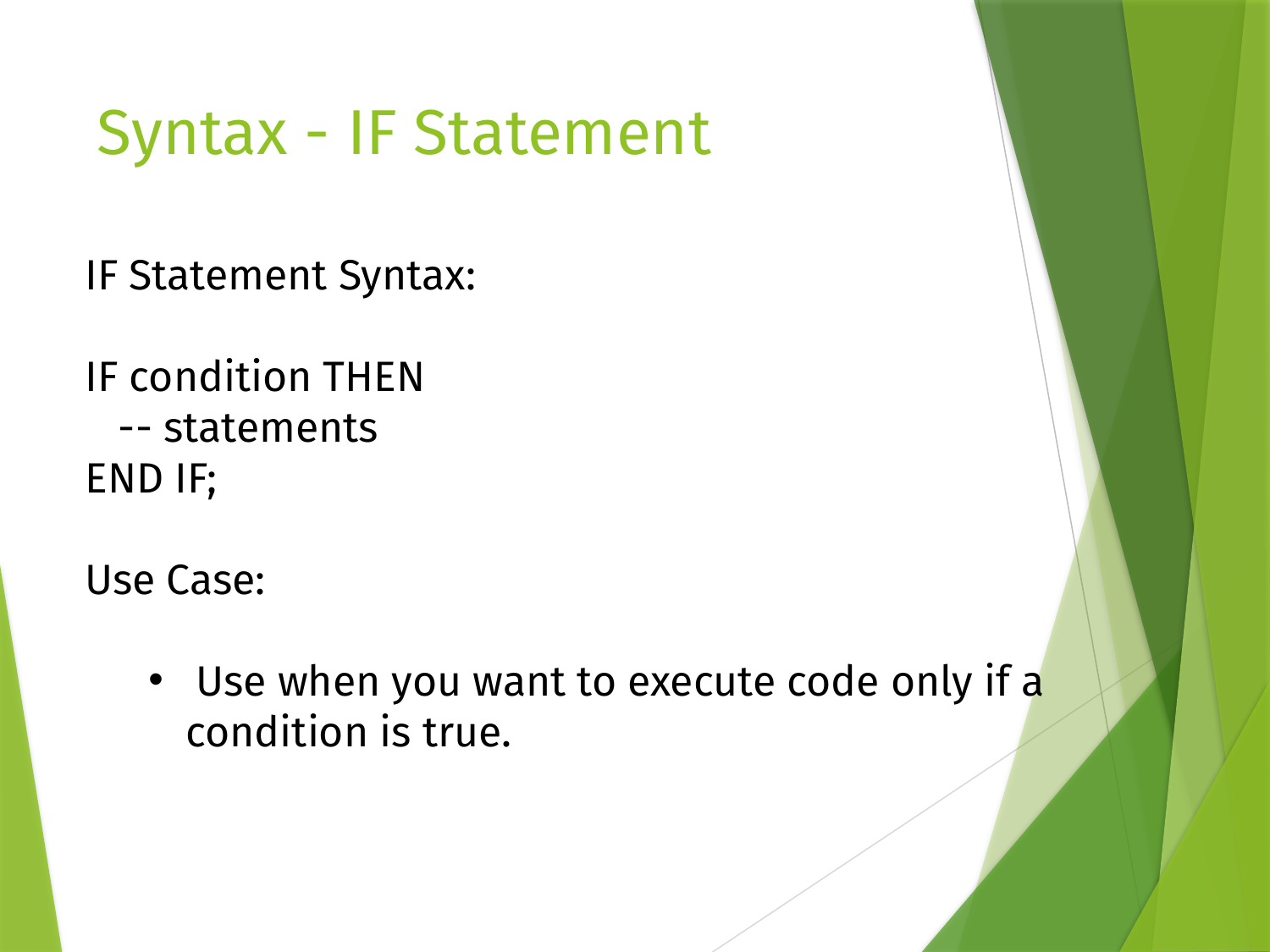

# Syntax - IF Statement

IF Statement Syntax:
IF condition THEN
   -- statements
END IF;
Use Case:

Use when you want to execute code only if a
         condition is true.